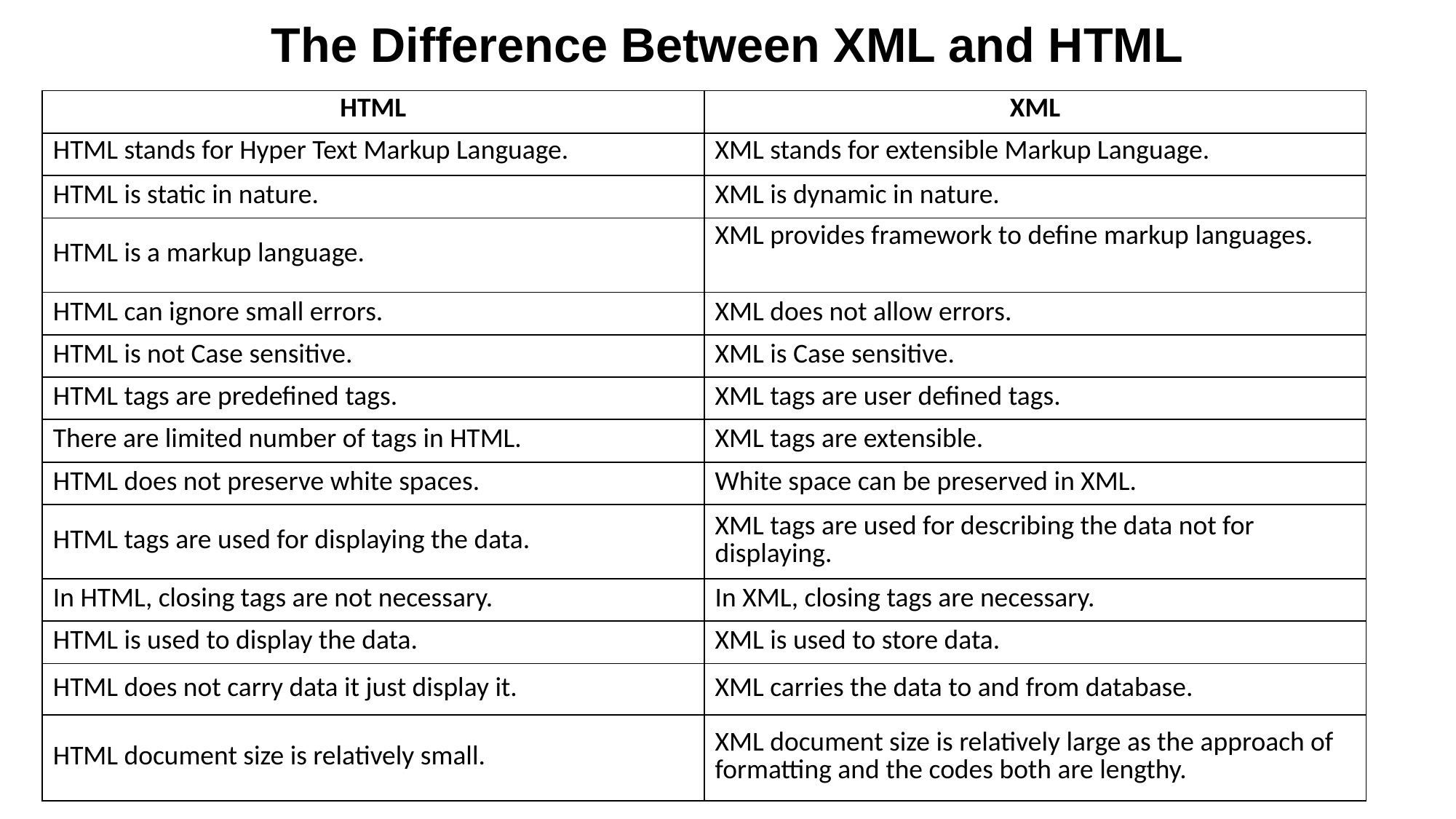

# The Difference Between XML and HTML
| HTML | XML |
| --- | --- |
| HTML stands for Hyper Text Markup Language. | XML stands for extensible Markup Language. |
| HTML is static in nature. | XML is dynamic in nature. |
| HTML is a markup language. | XML provides framework to define markup languages. |
| HTML can ignore small errors. | XML does not allow errors. |
| HTML is not Case sensitive. | XML is Case sensitive. |
| HTML tags are predefined tags. | XML tags are user defined tags. |
| There are limited number of tags in HTML. | XML tags are extensible. |
| HTML does not preserve white spaces. | White space can be preserved in XML. |
| HTML tags are used for displaying the data. | XML tags are used for describing the data not for displaying. |
| In HTML, closing tags are not necessary. | In XML, closing tags are necessary. |
| HTML is used to display the data. | XML is used to store data. |
| HTML does not carry data it just display it. | XML carries the data to and from database. |
| HTML document size is relatively small. | XML document size is relatively large as the approach of formatting and the codes both are lengthy. |